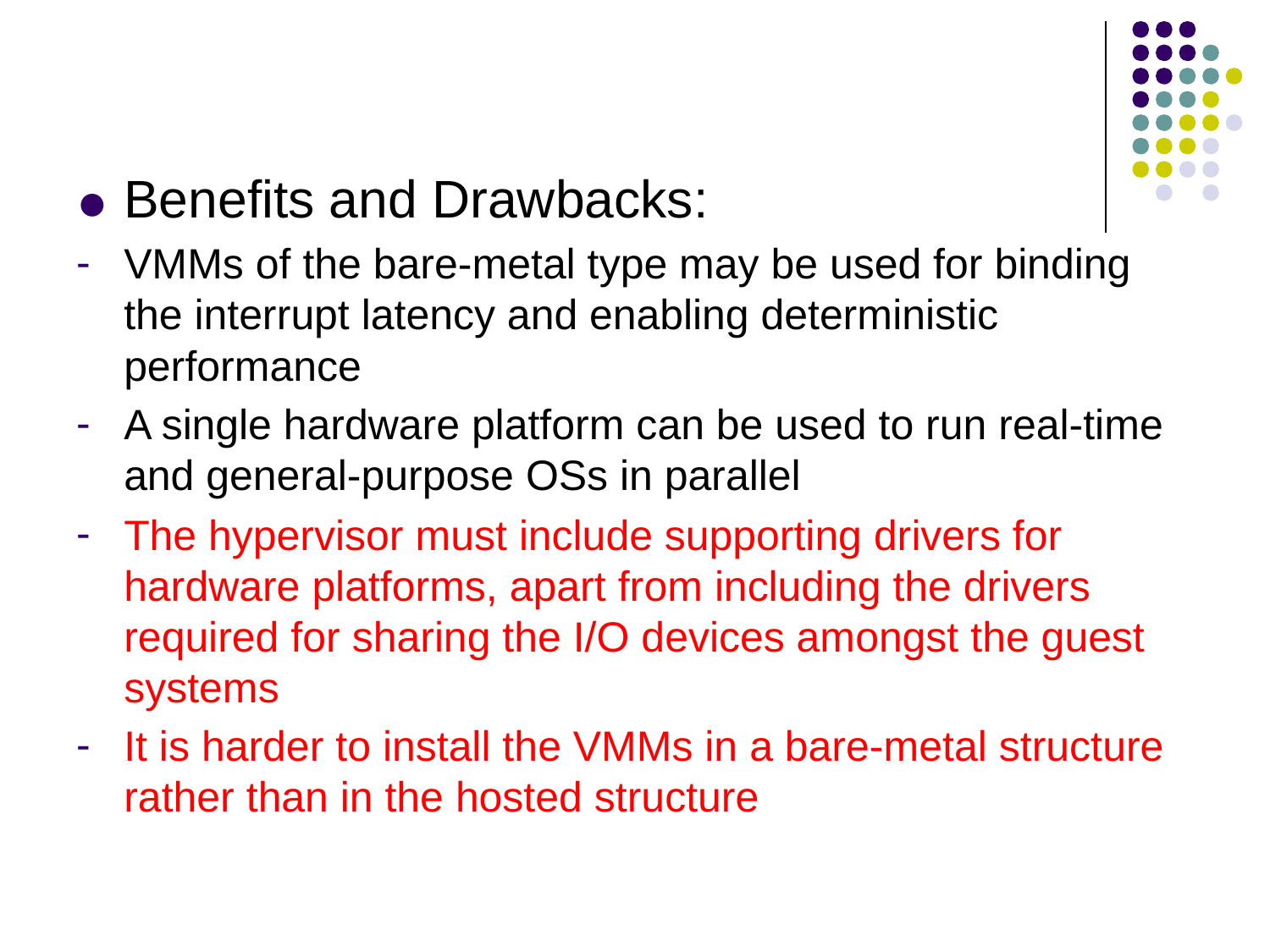

Benefits and Drawbacks:
VMMs of the bare-metal type may be used for binding the interrupt latency and enabling deterministic performance
A single hardware platform can be used to run real-time and general-purpose OSs in parallel
The hypervisor must include supporting drivers for hardware platforms, apart from including the drivers required for sharing the I/O devices amongst the guest systems
It is harder to install the VMMs in a bare-metal structure rather than in the hosted structure